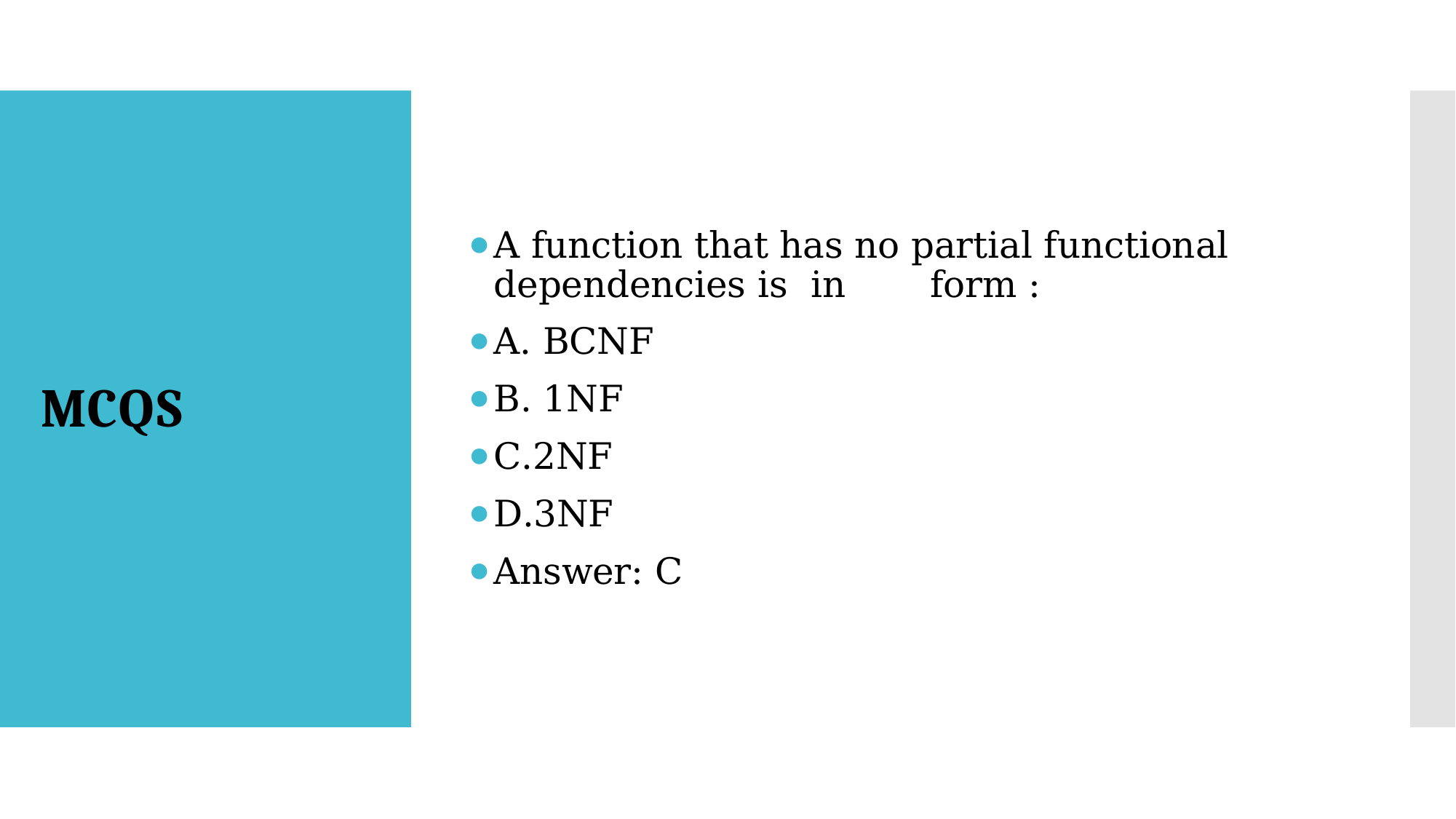

A function that has no partial functional dependencies is  in	form :
A. BCNF
B. 1NF
C.2NF
D.3NF
Answer: C
MCQS